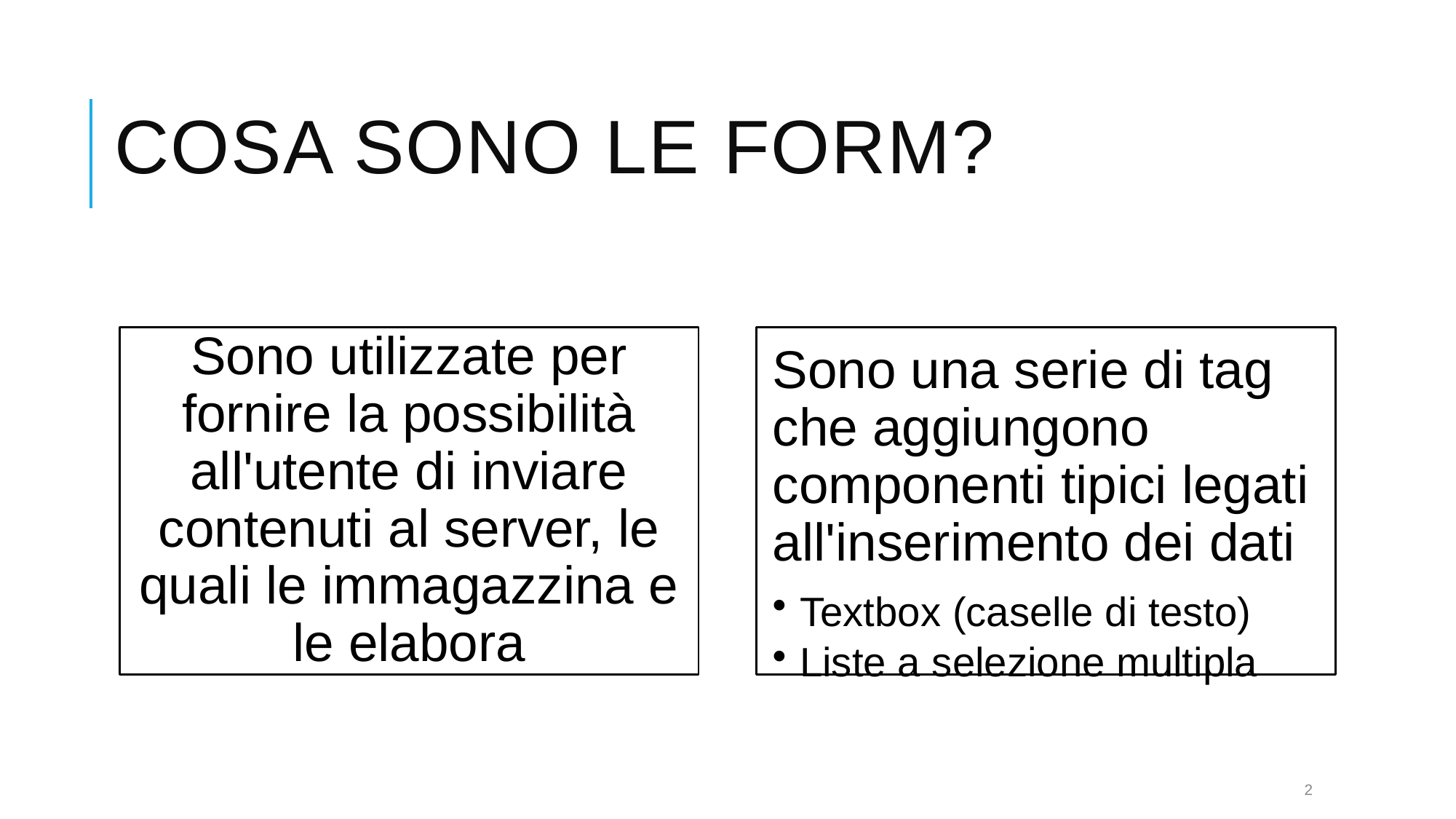

# Cosa sono le form?
Sono utilizzate per fornire la possibilità all'utente di inviare contenuti al server, le quali le immagazzina e le elabora
Sono una serie di tag che aggiungono componenti tipici legati all'inserimento dei dati
Textbox (caselle di testo)
Liste a selezione multipla
2